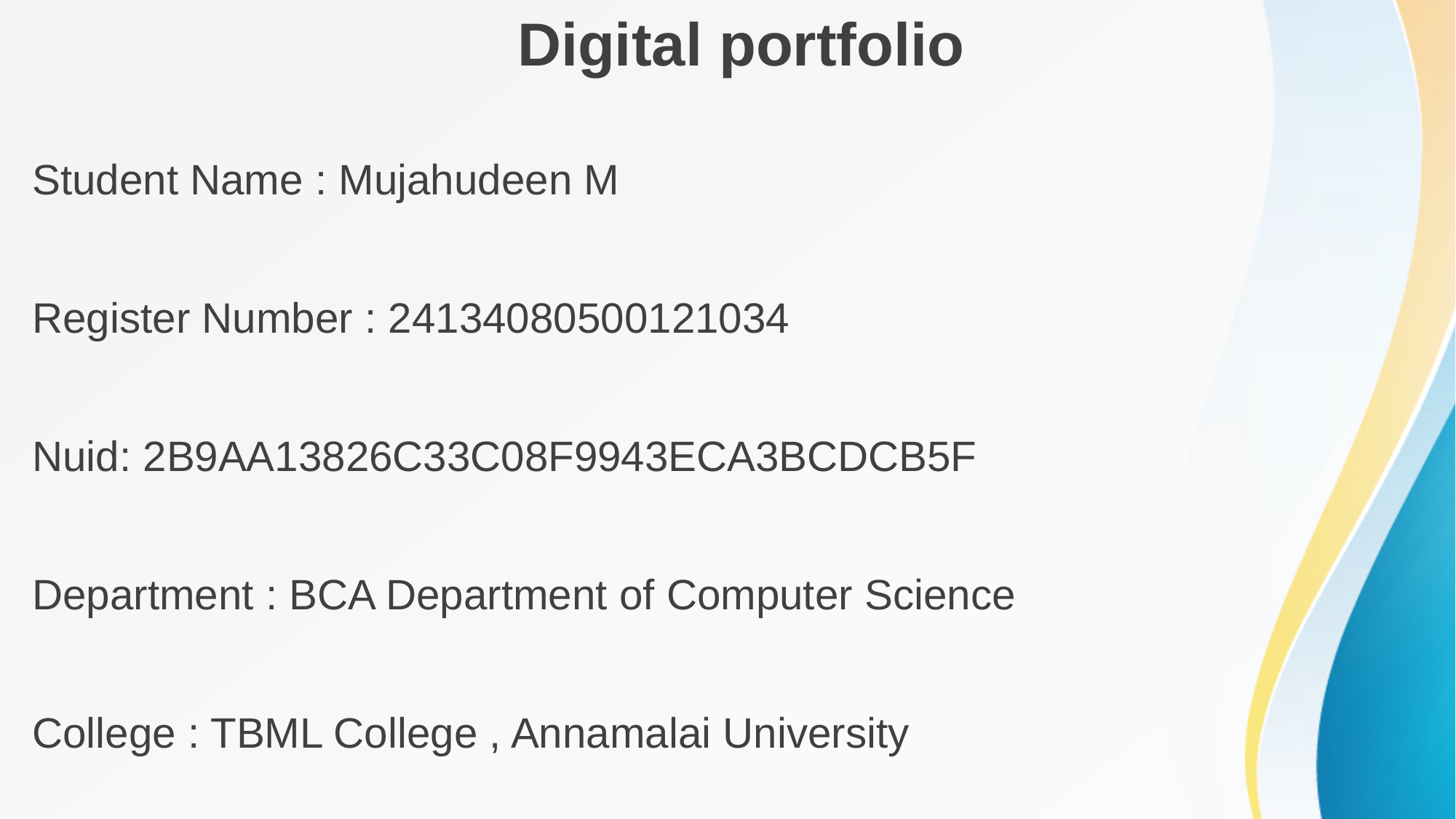

Digital portfolio

Student Name : Mujahudeen M

Register Number : 24134080500121034

Nuid: 2B9AA13826C33C08F9943ECA3BCDCB5F

Department : BCA Department of Computer Science

College : TBML College , Annamalai University